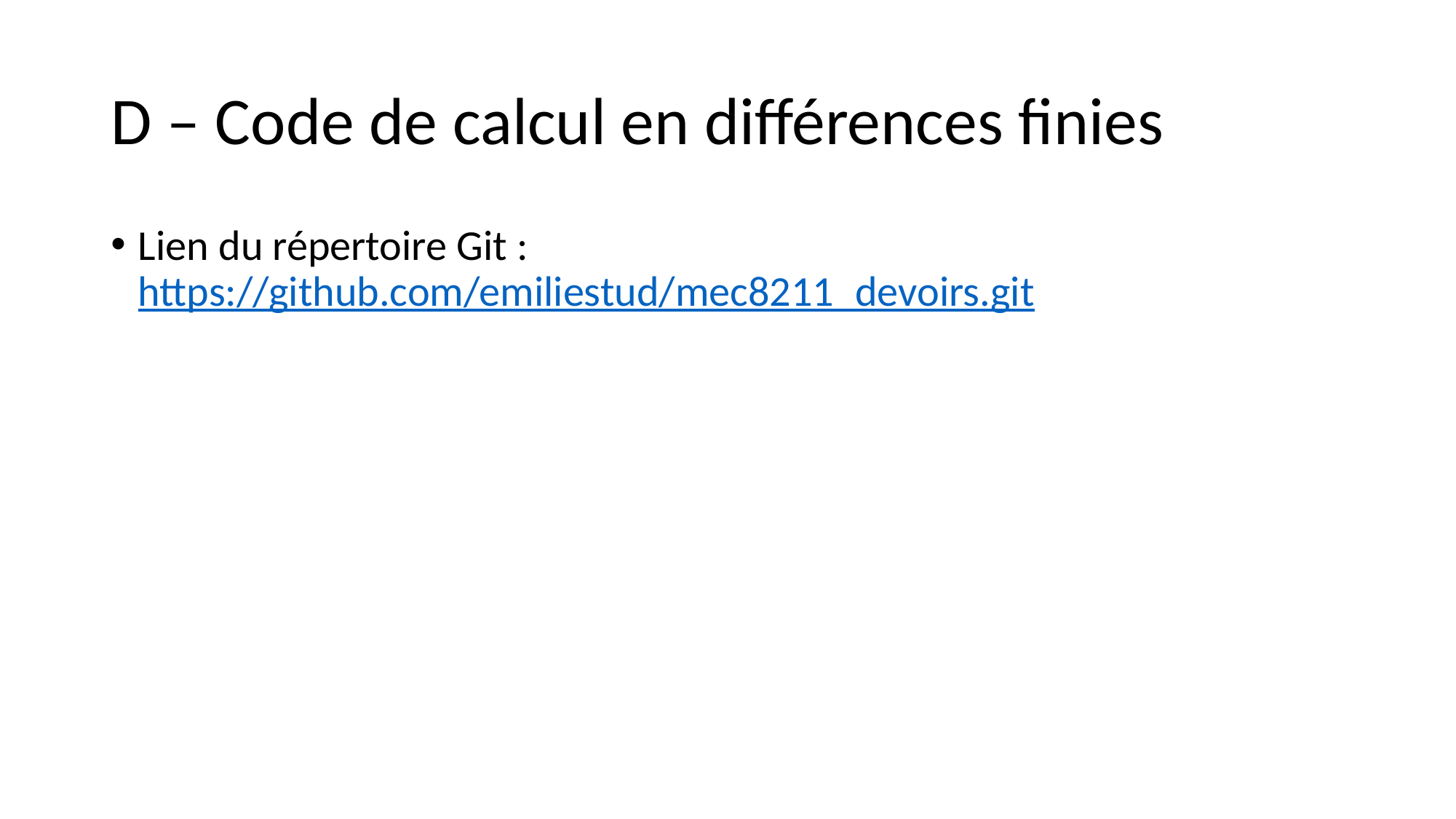

# D – Code de calcul en différences finies
Lien du répertoire Git : https://github.com/emiliestud/mec8211_devoirs.git